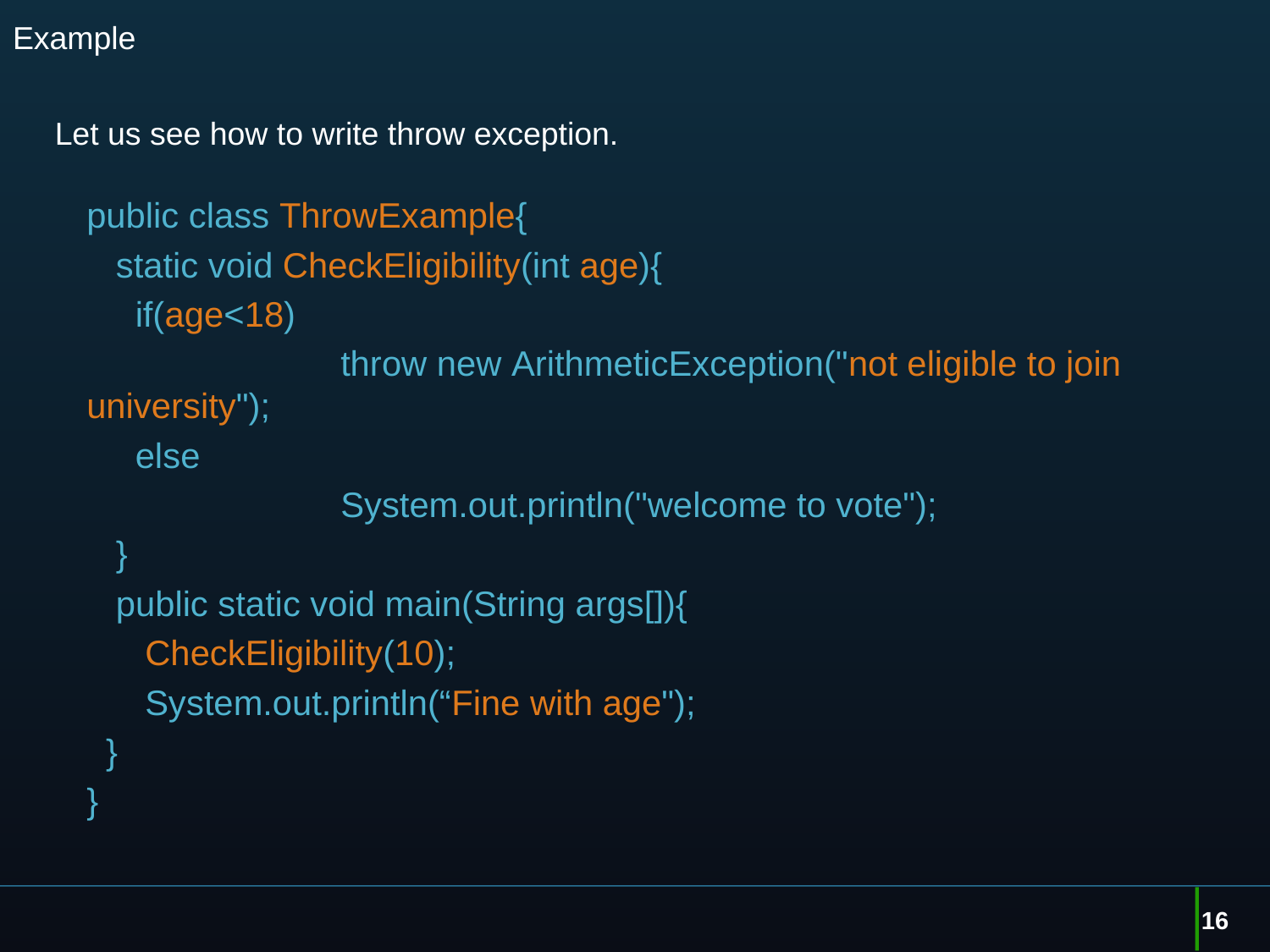

# Example
Let us see how to write throw exception.
public class ThrowExample{
   static void CheckEligibility(int age){
     if(age<18)
      		throw new ArithmeticException("not eligible to join university");
     else
      		System.out.println("welcome to vote");
   }
   public static void main(String args[]){
      CheckEligibility(10);
      System.out.println(“Fine with age");
  }
}
16